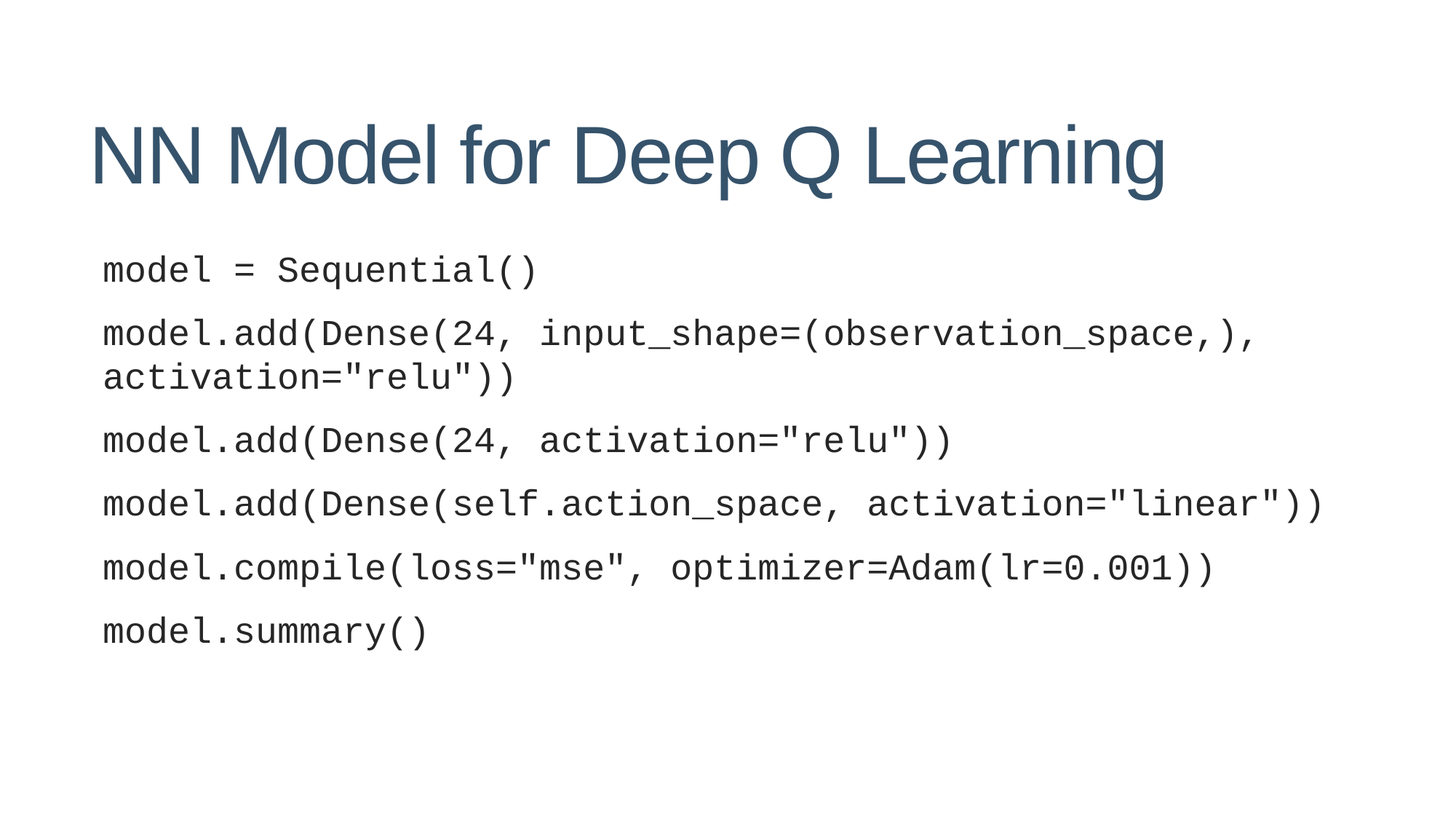

# NN Model for Deep Q Learning
model = Sequential()
model.add(Dense(24, input_shape=(observation_space,), activation="relu"))
model.add(Dense(24, activation="relu"))
model.add(Dense(self.action_space, activation="linear"))
model.compile(loss="mse", optimizer=Adam(lr=0.001))
model.summary()